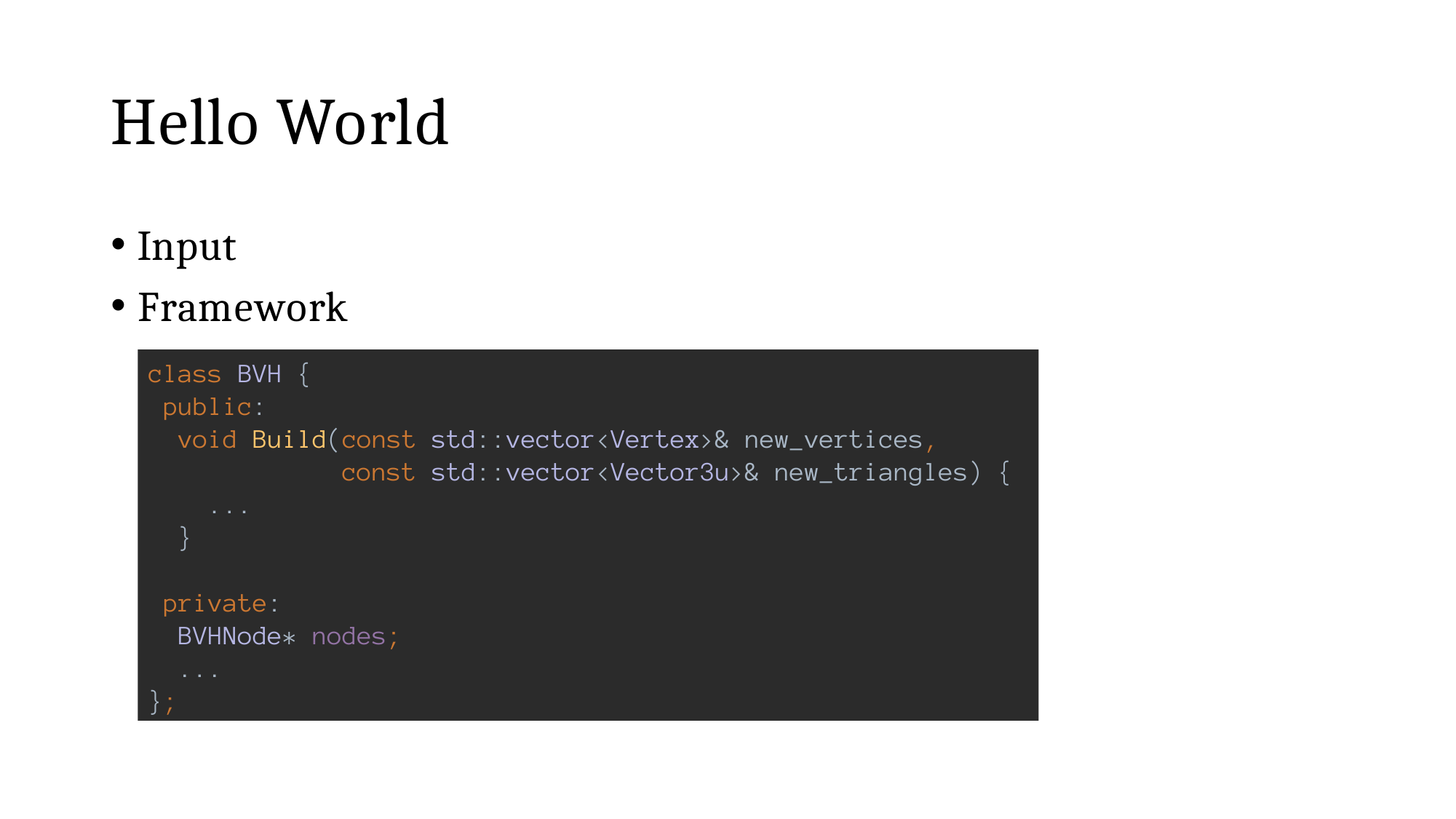

# Hello World
Input
Framework
class BVH {
 public:
  void Build(const std::vector<Vertex>& new_vertices,
             const std::vector<Vector3u>& new_triangles) {
    ...
  }
 private:
  BVHNode* nodes;
  ...
};